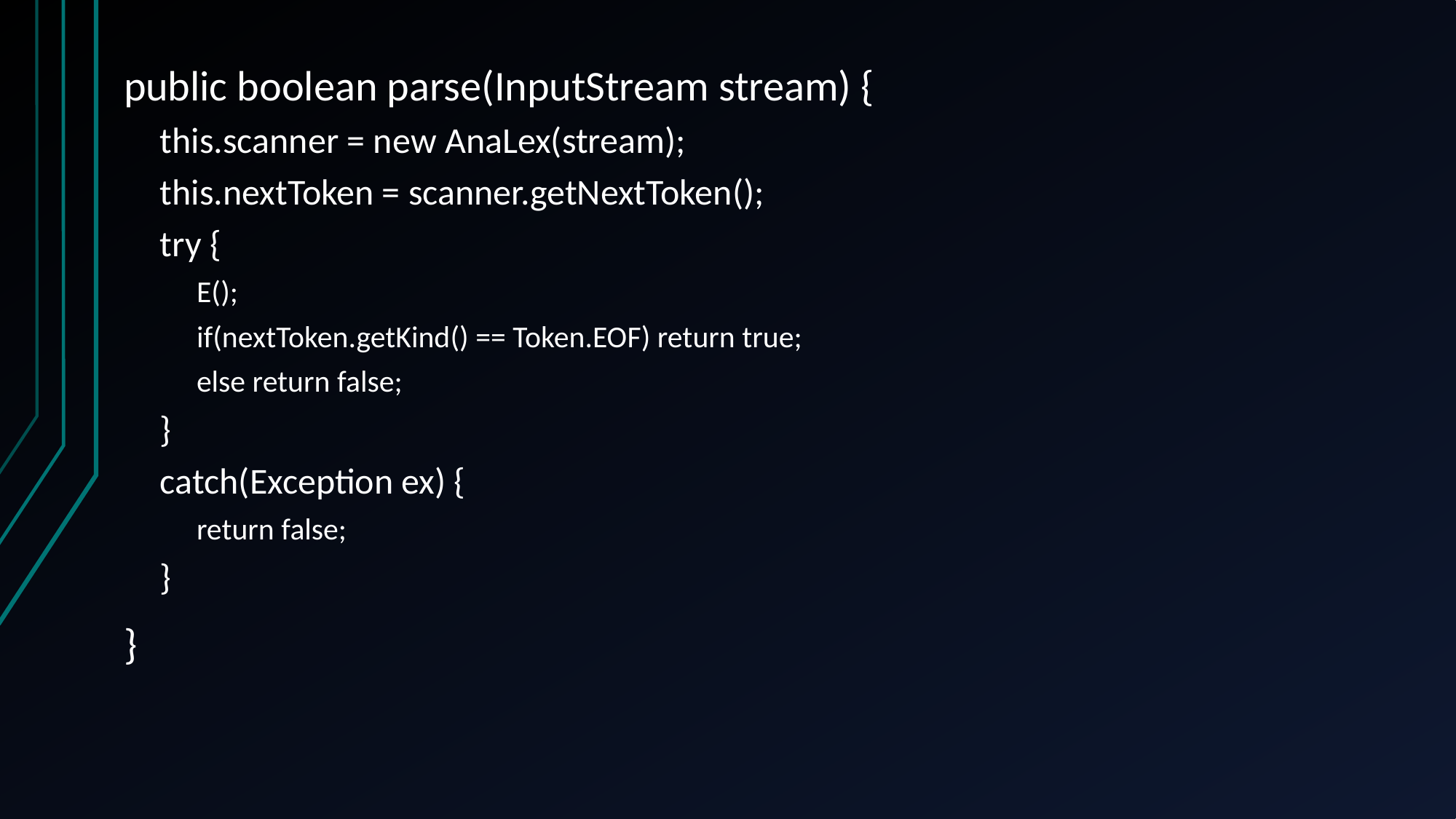

public boolean parse(InputStream stream) {
this.scanner = new AnaLex(stream);
this.nextToken = scanner.getNextToken();
try {
E();
if(nextToken.getKind() == Token.EOF) return true;
else return false;
}
catch(Exception ex) {
return false;
}
}